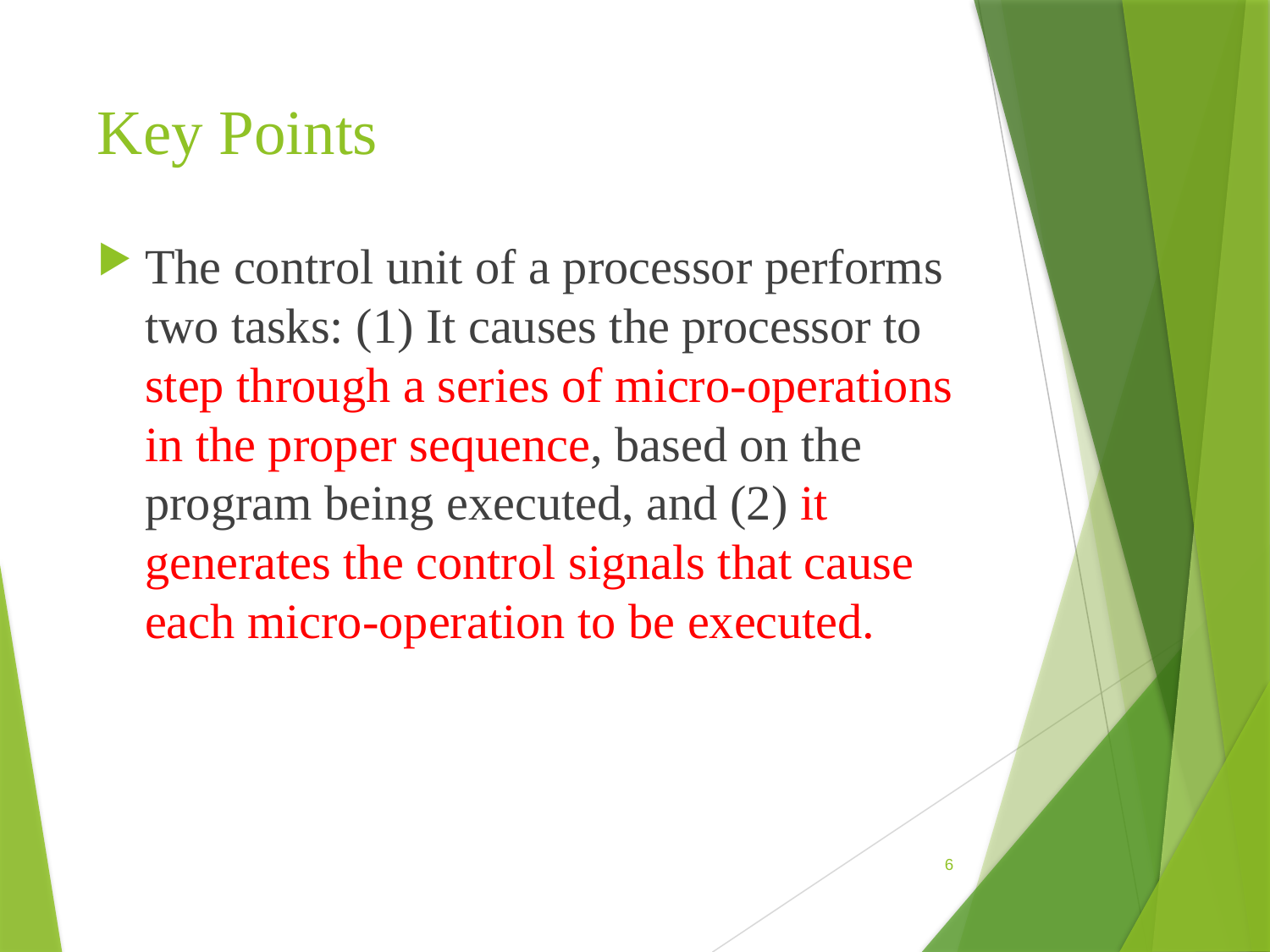

# Key Points
The control unit of a processor performs two tasks: (1) It causes the processor to step through a series of micro-operations in the proper sequence, based on the program being executed, and (2) it generates the control signals that cause each micro-operation to be executed.
6